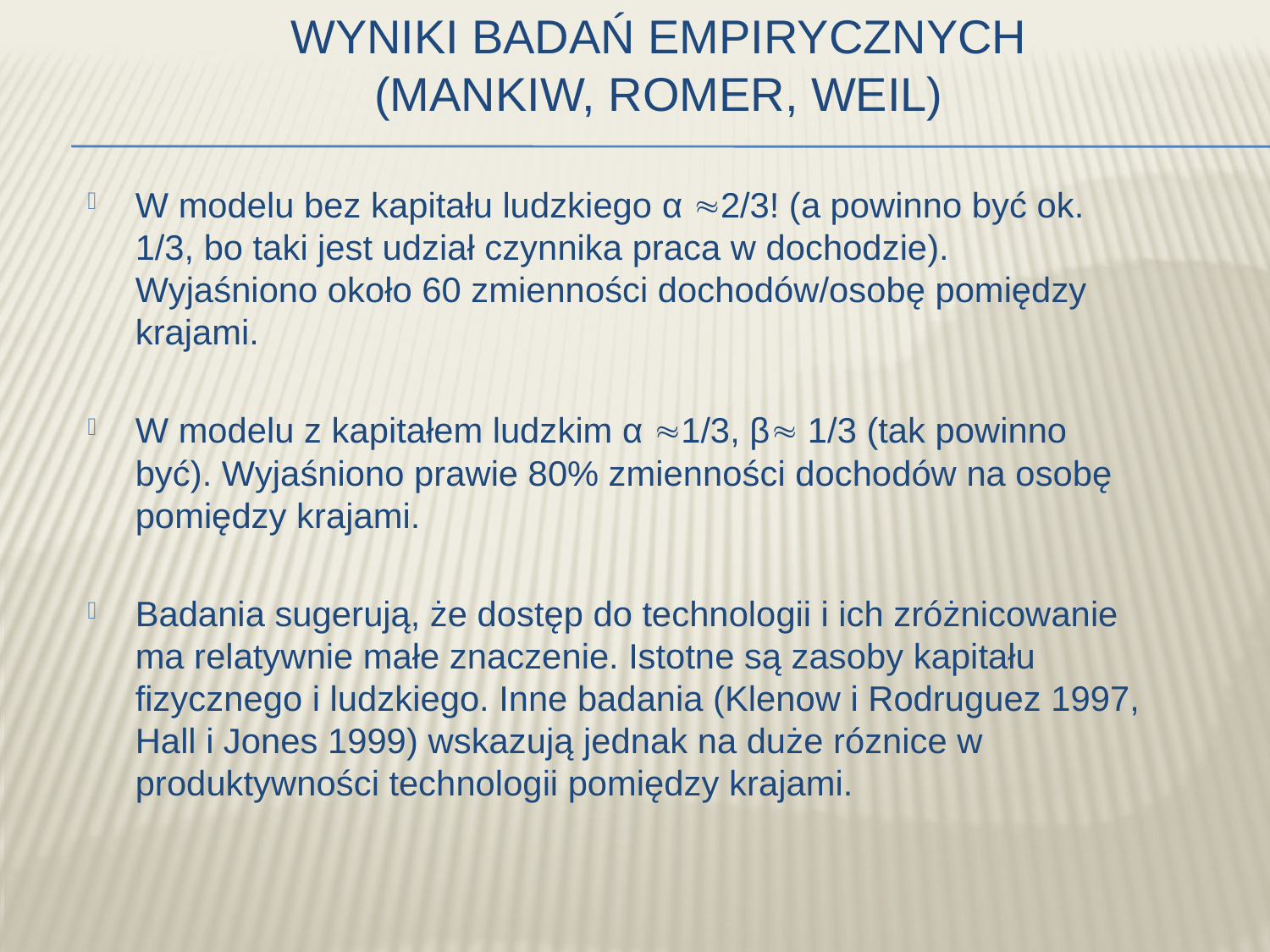

# Wyniki badań empirycznych (Mankiw, Romer, Weil)
W modelu bez kapitału ludzkiego α ≈2/3! (a powinno być ok. 1/3, bo taki jest udział czynnika praca w dochodzie). Wyjaśniono około 60 zmienności dochodów/osobę pomiędzy krajami.

W modelu z kapitałem ludzkim α ≈1/3, β≈ 1/3 (tak powinno być). Wyjaśniono prawie 80% zmienności dochodów na osobę pomiędzy krajami.

Badania sugerują, że dostęp do technologii i ich zróżnicowanie ma relatywnie małe znaczenie. Istotne są zasoby kapitału fizycznego i ludzkiego. Inne badania (Klenow i Rodruguez 1997, Hall i Jones 1999) wskazują jednak na duże róznice w produktywności technologii pomiędzy krajami.